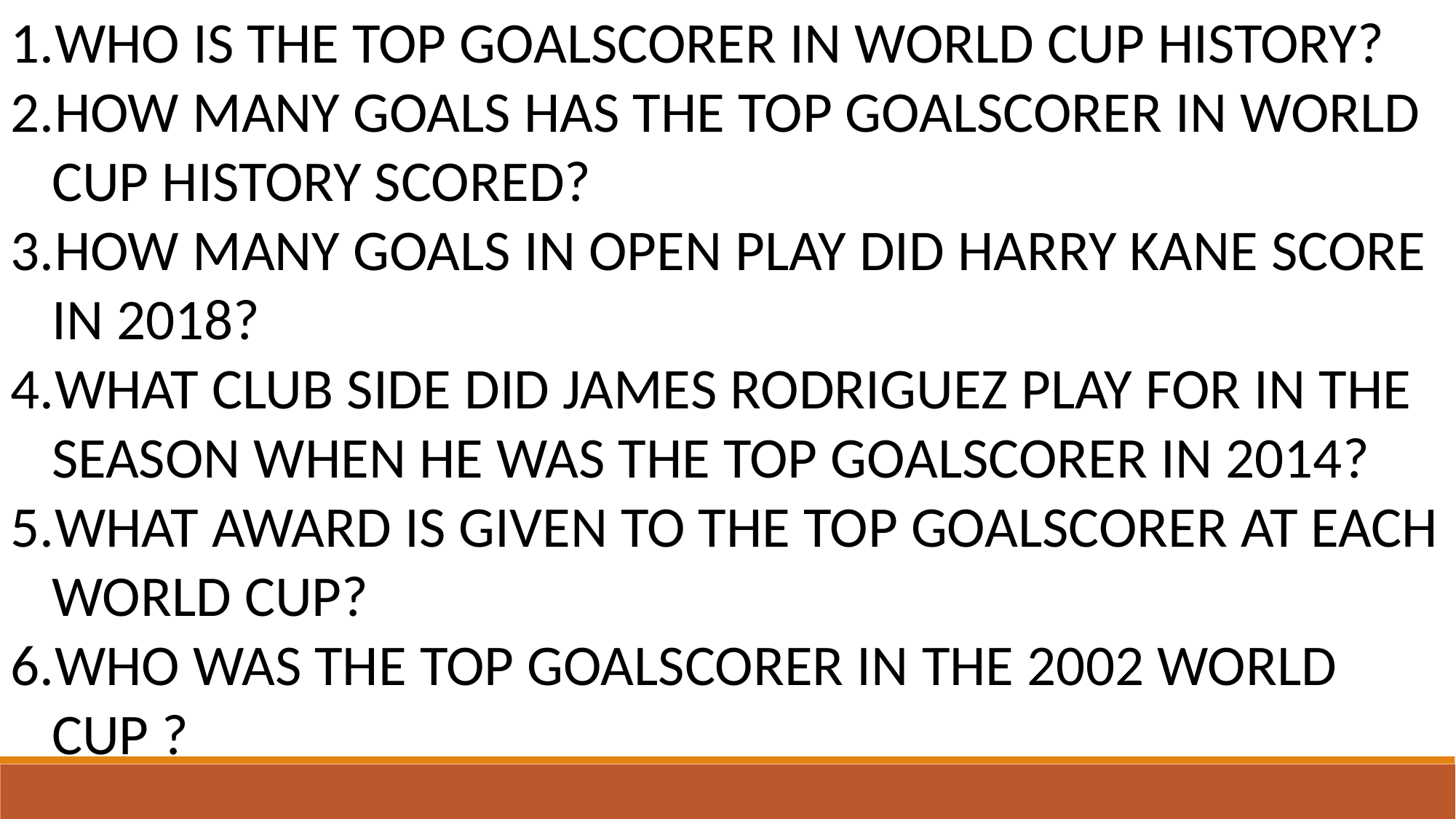

WHO IS THE TOP GOALSCORER IN WORLD CUP HISTORY?
HOW MANY GOALS HAS THE TOP GOALSCORER IN WORLD CUP HISTORY SCORED?
HOW MANY GOALS IN OPEN PLAY DID HARRY KANE SCORE IN 2018?
WHAT CLUB SIDE DID JAMES RODRIGUEZ PLAY FOR IN THE SEASON WHEN HE WAS THE TOP GOALSCORER IN 2014?
WHAT AWARD IS GIVEN TO THE TOP GOALSCORER AT EACH WORLD CUP?
WHO WAS THE TOP GOALSCORER IN THE 2002 WORLD CUP ?